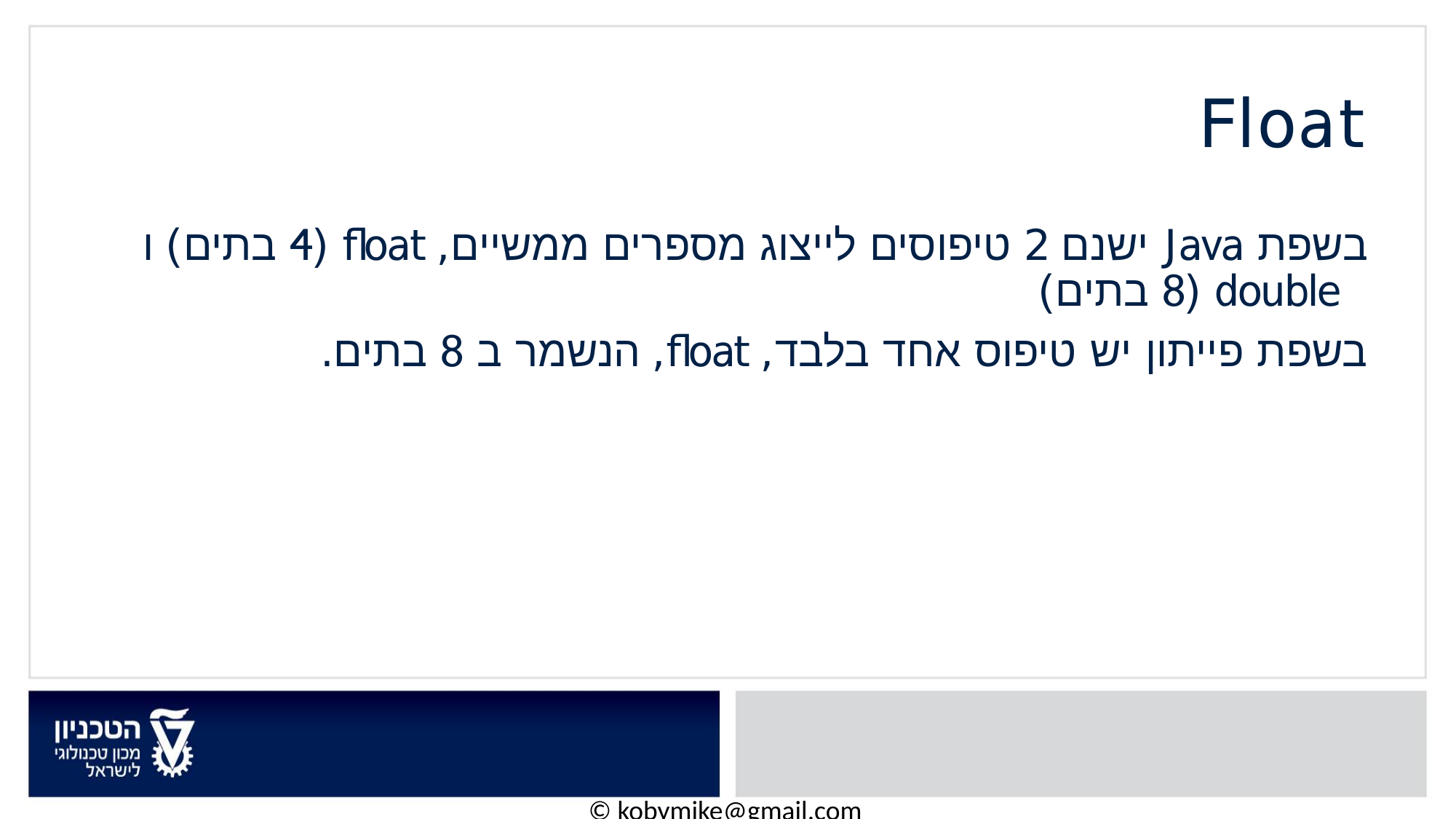

Float
בשפת Java ישנם 2 טיפוסים לייצוג מספרים ממשיים, float (4 בתים) ו double (8 בתים)
בשפת פייתון יש טיפוס אחד בלבד, float, הנשמר ב 8 בתים.